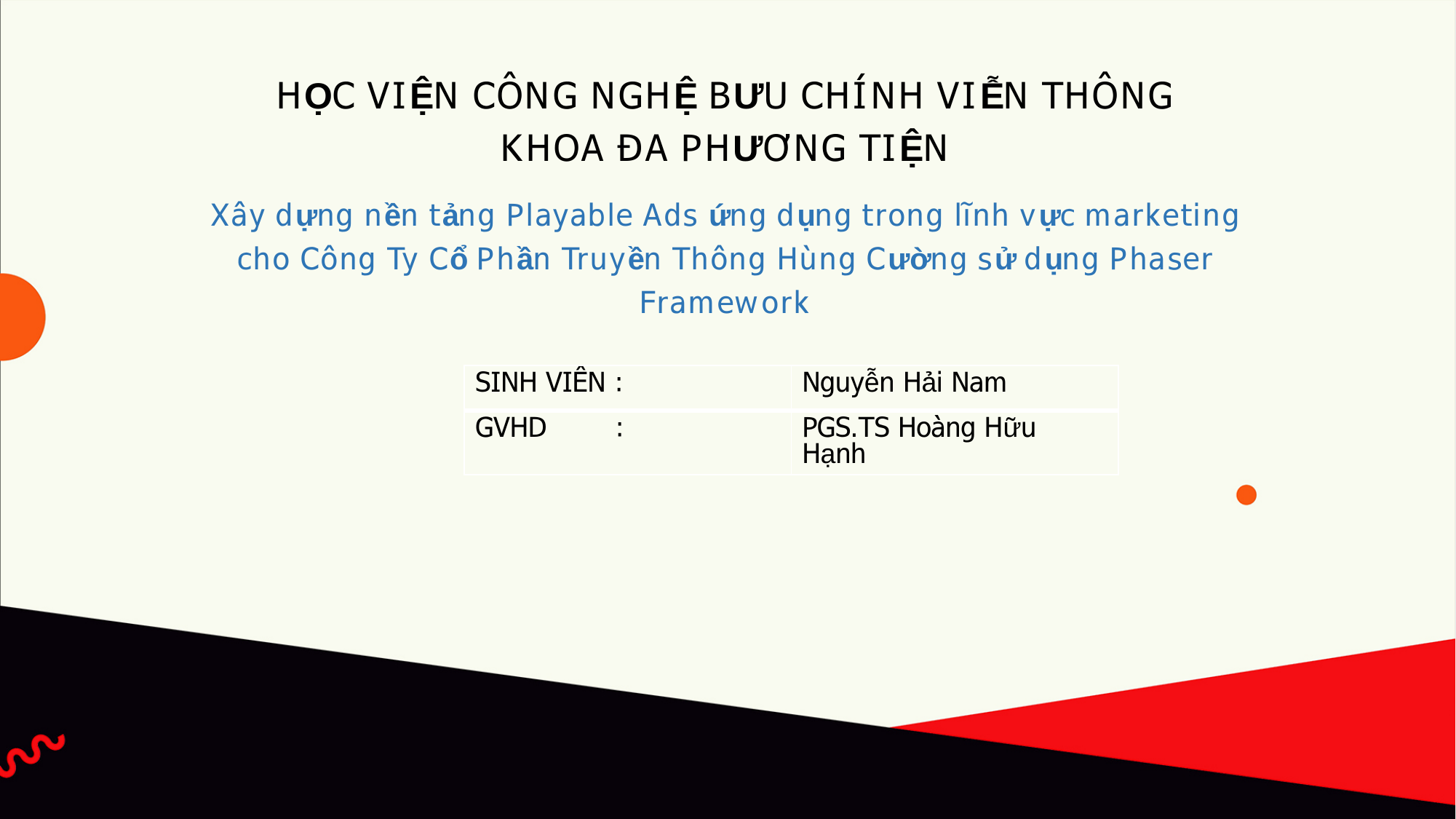

# HỌC VIỆN CÔNG NGHỆ BƯU CHÍNH VIỄN THÔNG KHOA ĐA PHƯƠNG TIỆN
Xây dựng nền tảng Playable Ads ứng dụng trong lĩnh vực marketing cho Công Ty Cổ Phần Truyền Thông Hùng Cường sử dụng Phaser Framework

| SINH VIÊN : | Nguyễn Hải Nam |
| --- | --- |
| GVHD : | PGS.TS Hoàng Hữu Hạnh |